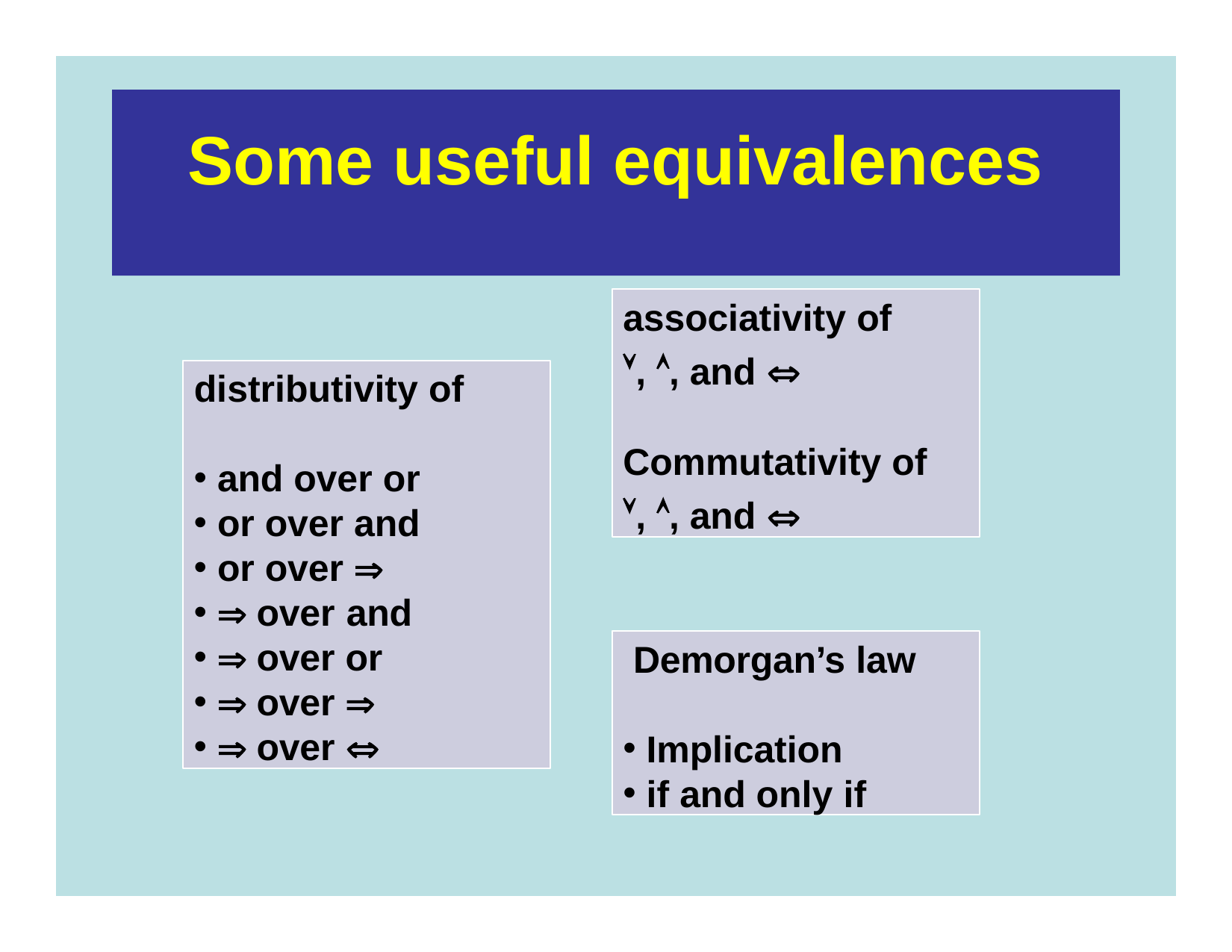

Some useful equivalences
associativity of
∨, ∧, and ⇔

Commutativity of
∨, ∧, and ⇔
distributivity of

and over or
or over and
or over ⇒
⇒ over and
⇒ over or
⇒ over ⇒
⇒ over ⇔
Demorgan’s law

Implication
if and only if